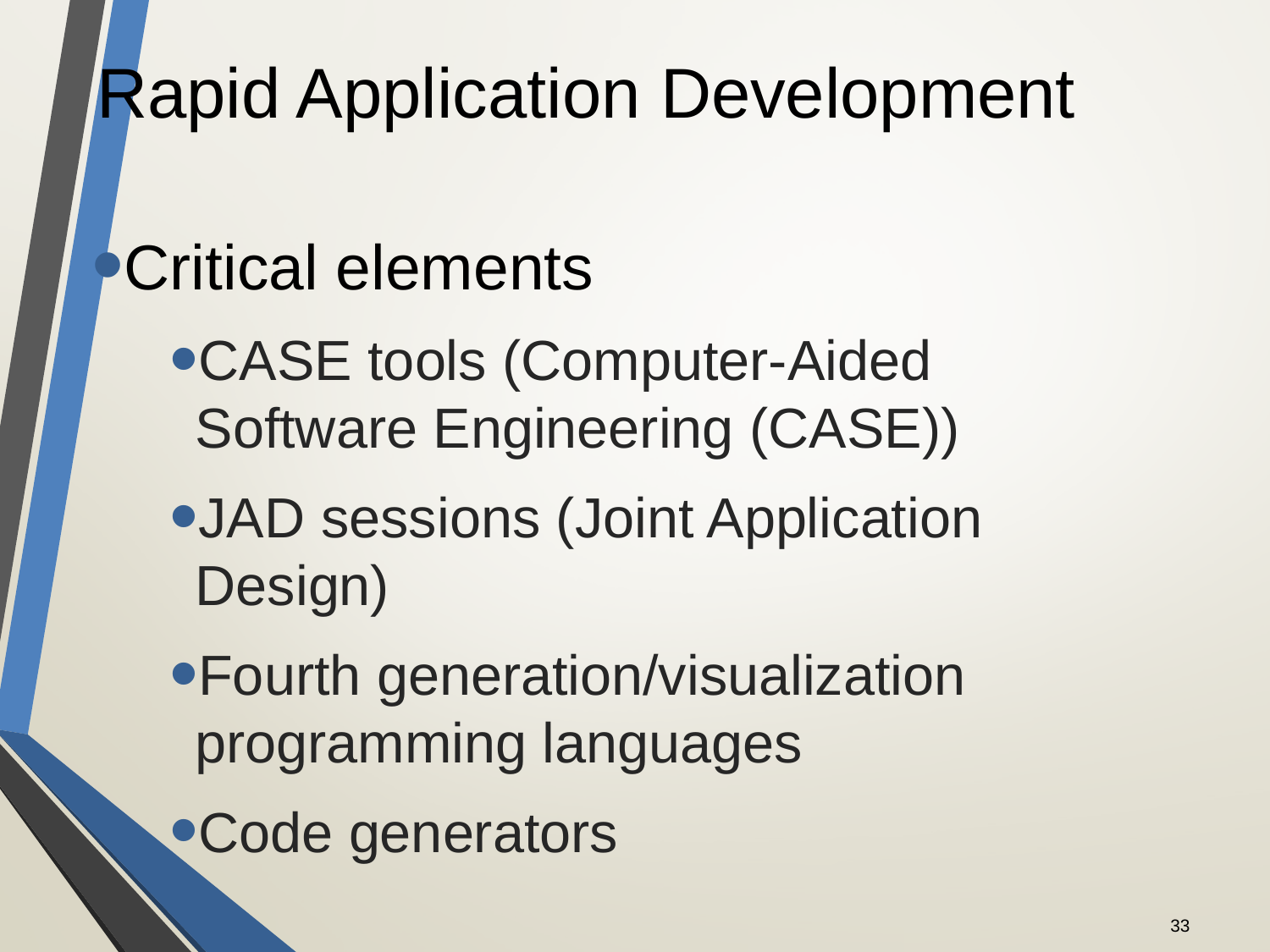

# Rapid Application Development
Critical elements
CASE tools (Computer-Aided Software Engineering (CASE))
JAD sessions (Joint Application Design)
Fourth generation/visualization programming languages
Code generators
33